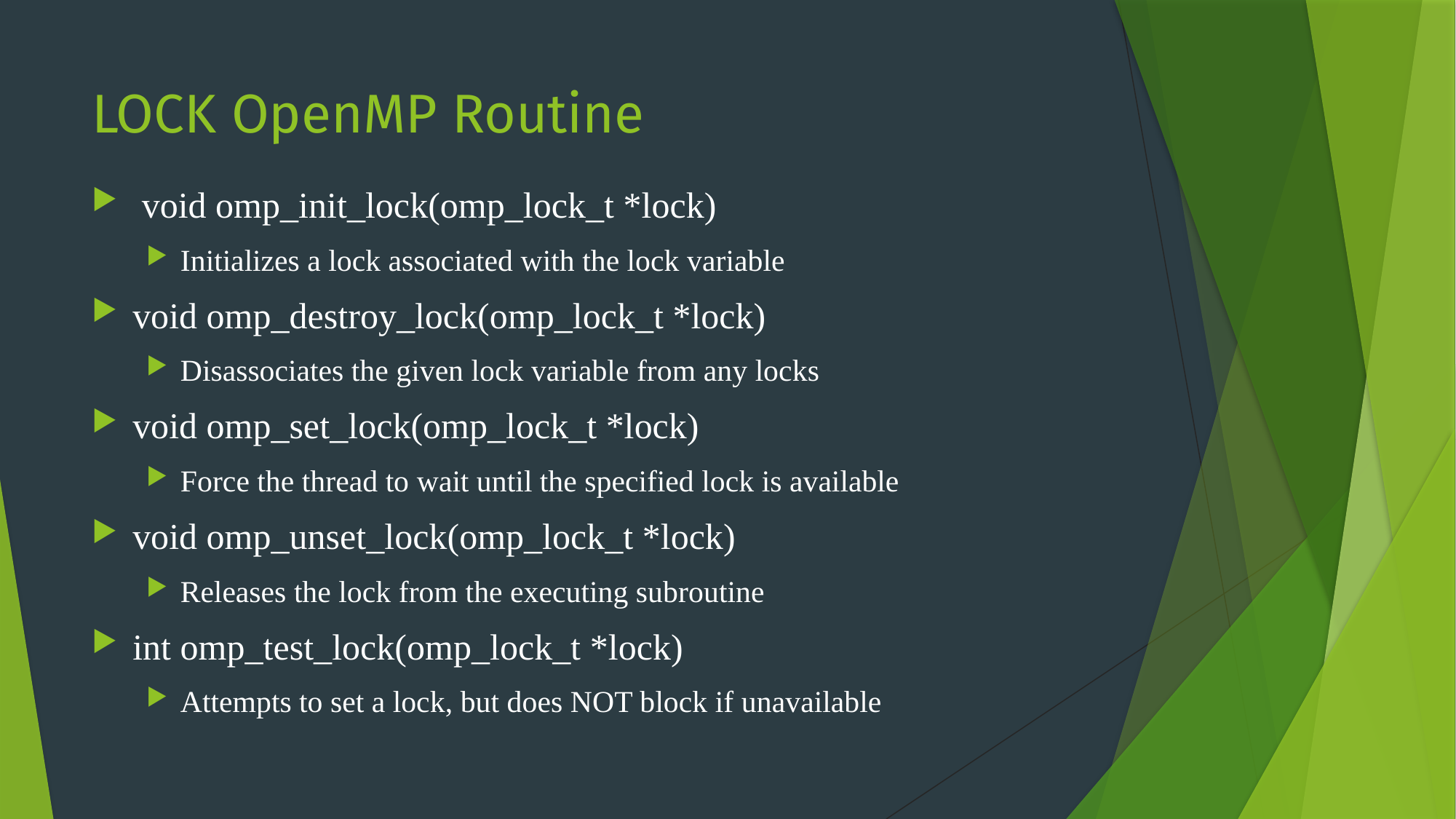

# LOCK OpenMP Routine
 void omp_init_lock(omp_lock_t *lock)
Initializes a lock associated with the lock variable
void omp_destroy_lock(omp_lock_t *lock)
Disassociates the given lock variable from any locks
void omp_set_lock(omp_lock_t *lock)
Force the thread to wait until the specified lock is available
void omp_unset_lock(omp_lock_t *lock)
Releases the lock from the executing subroutine
int omp_test_lock(omp_lock_t *lock)
Attempts to set a lock, but does NOT block if unavailable